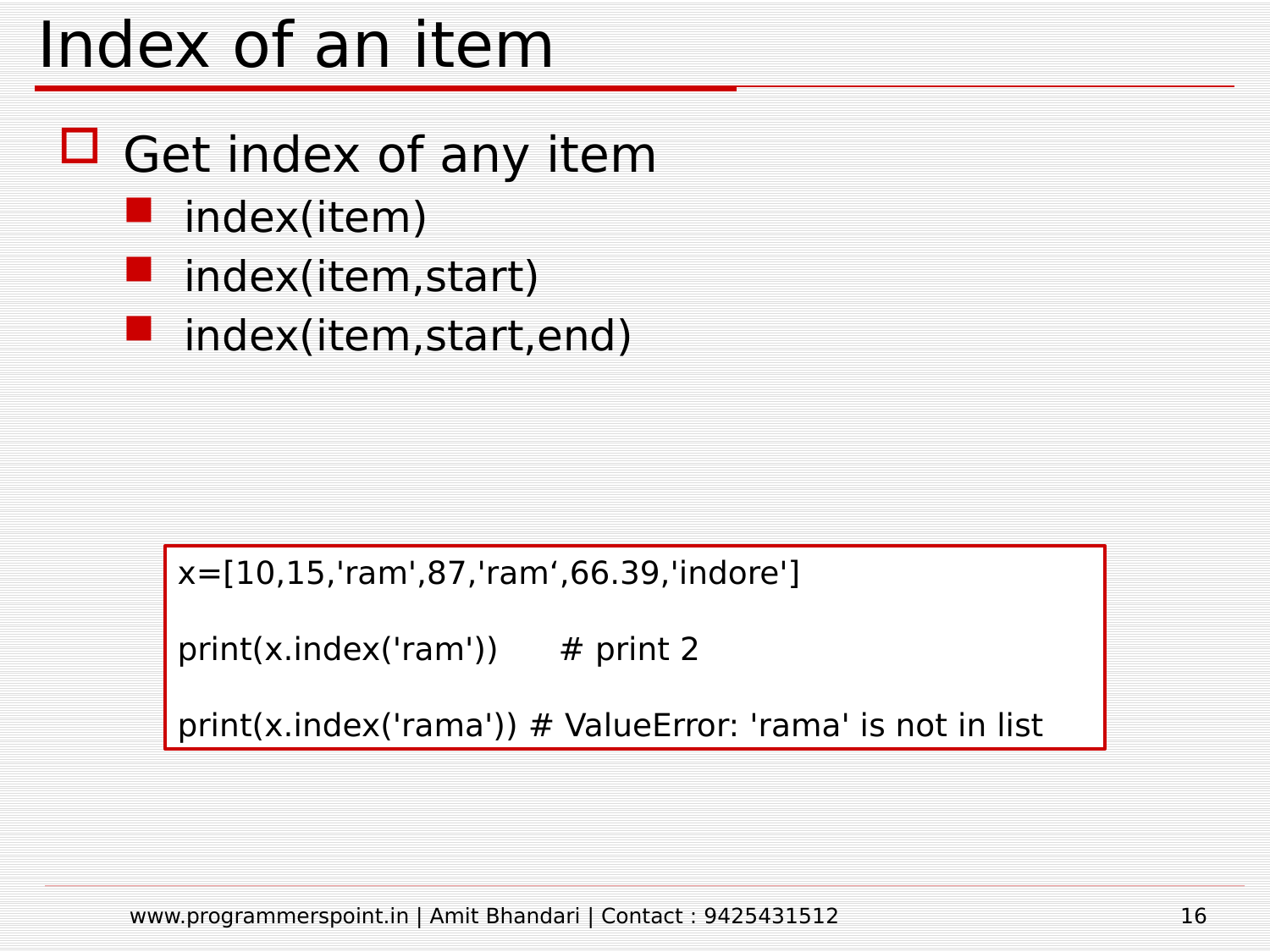

# Index of an item
Get index of any item
index(item)
index(item,start)
index(item,start,end)

x=[10,15,'ram',87,'ram‘,66.39,'indore']

print(x.index('ram')) 	# print 2

print(x.index('rama')) # ValueError: 'rama' is not in list
www.programmerspoint.in | Amit Bhandari | Contact : 9425431512
16